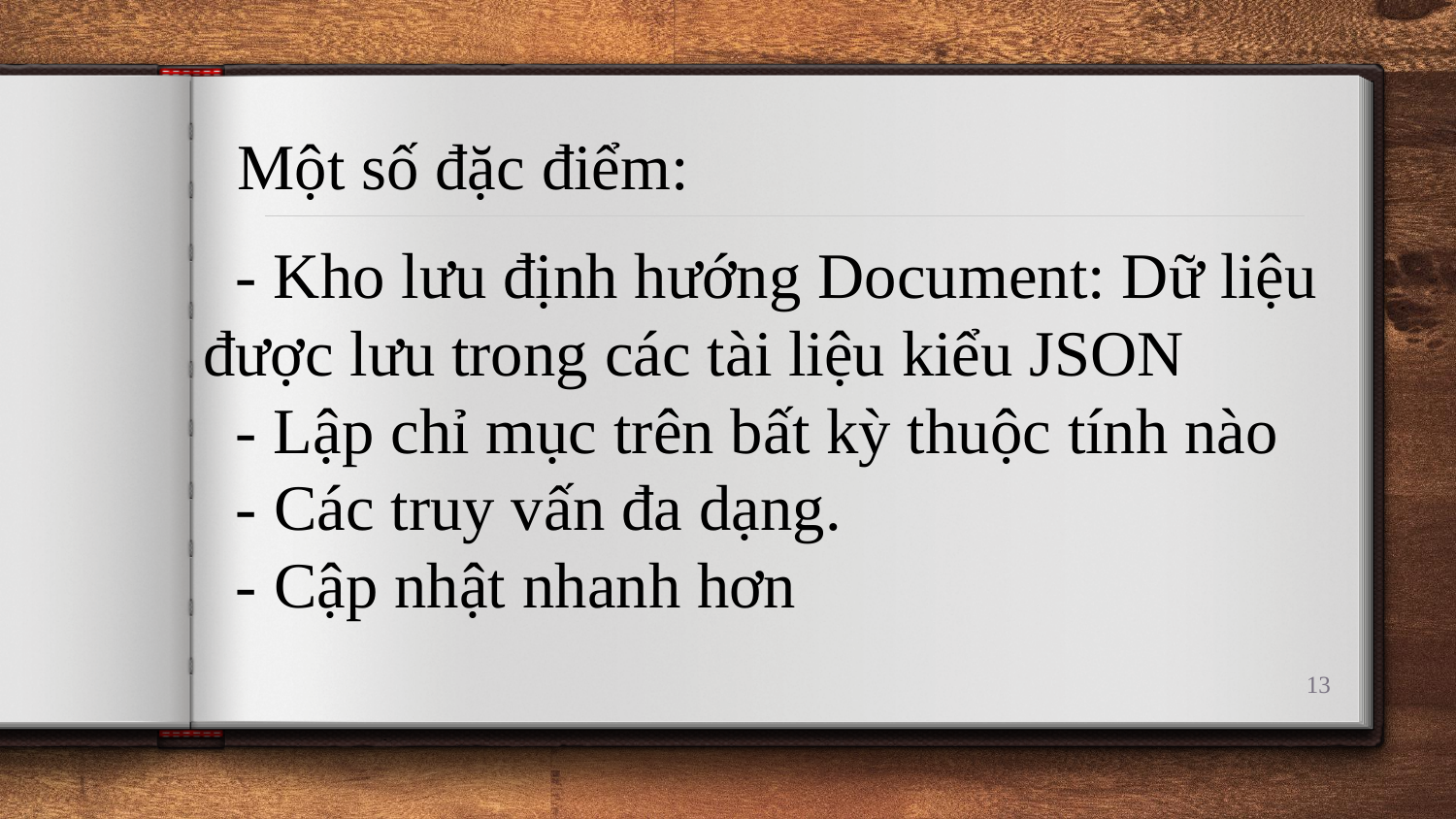

Một số đặc điểm:
  - Kho lưu định hướng Document: Dữ liệu được lưu trong các tài liệu kiểu JSON
  - Lập chỉ mục trên bất kỳ thuộc tính nào
  - Các truy vấn đa dạng.
  - Cập nhật nhanh hơn
13